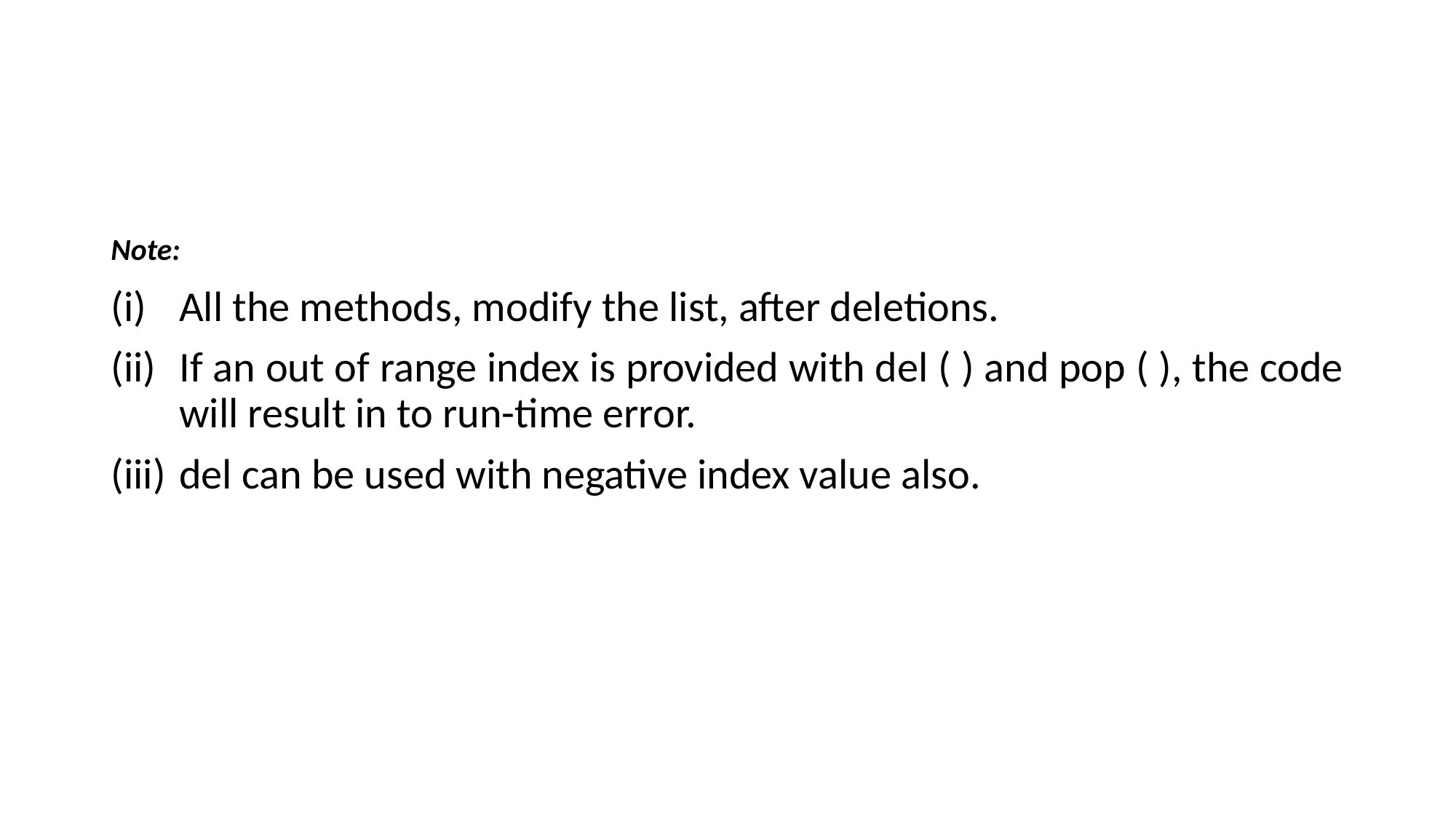

#
Note:
All the methods, modify the list, after deletions.
If an out of range index is provided with del ( ) and pop ( ), the code will result in to run-time error.
del can be used with negative index value also.